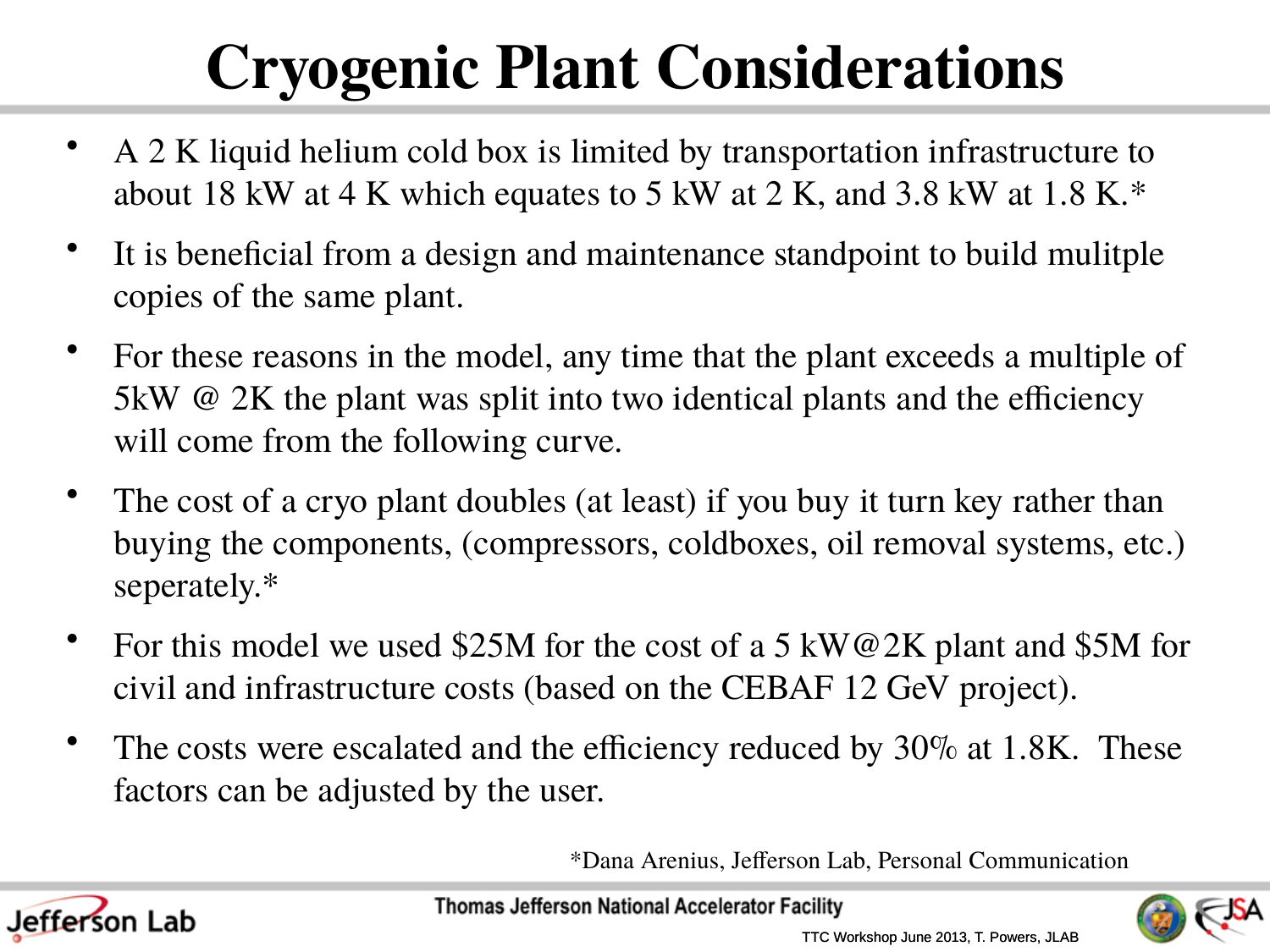

# Cryogenic Plant Considerations
A 2 K liquid helium cold box is limited by transportation infrastructure to about 18 kW at 4 K which equates to 5 kW at 2 K, and 3.8 kW at 1.8 K.*
It is beneficial from a design and maintenance standpoint to build mulitple copies of the same plant.
For these reasons in the model, any time that the plant exceeds a multiple of 5kW @ 2K the plant was split into two identical plants and the efficiency will come from the following curve.
The cost of a cryo plant doubles (at least) if you buy it turn key rather than buying the components, (compressors, coldboxes, oil removal systems, etc.) seperately.*
For this model we used $25M for the cost of a 5 kW@2K plant and $5M for civil and infrastructure costs (based on the CEBAF 12 GeV project).
The costs were escalated and the efficiency reduced by 30% at 1.8K.  These factors can be adjusted by the user.

                                                                                  *Dana Arenius, Jefferson Lab, Personal Communication